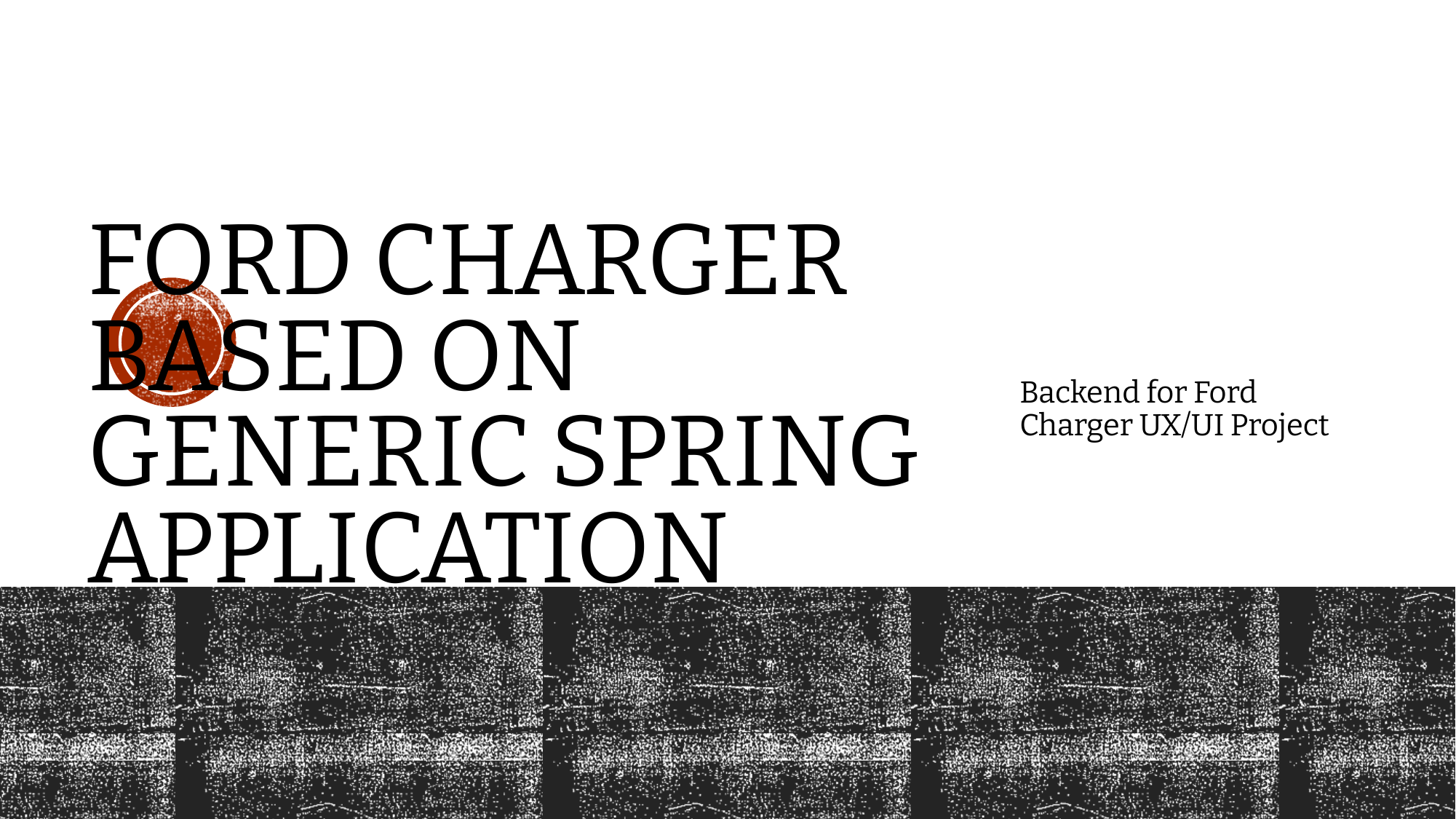

# FORD CHARGER based on Generıc SprIng ApplIcatIon
Backend for Ford Charger UX/UI Project